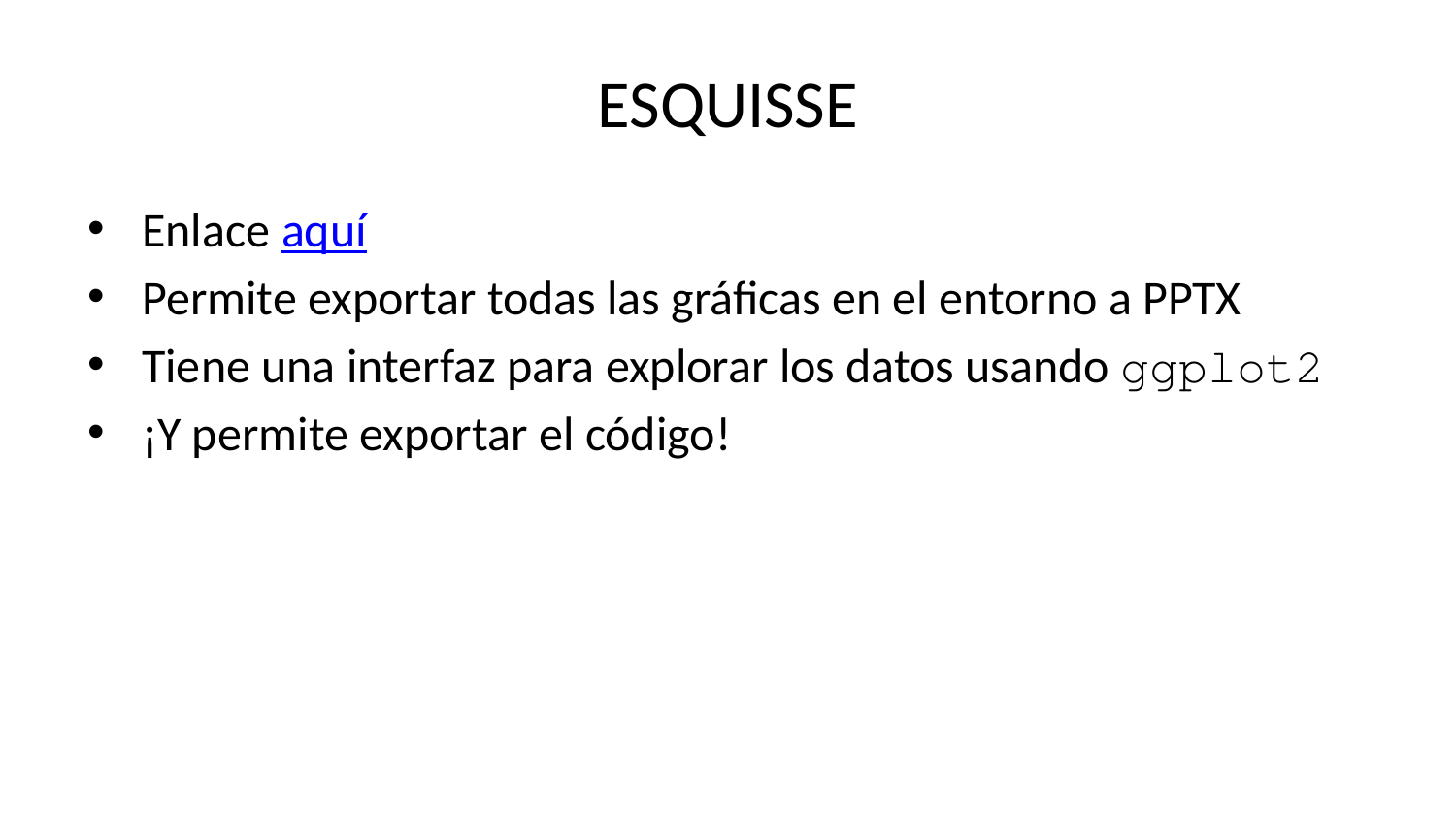

# ESQUISSE
Enlace aquí
Permite exportar todas las gráficas en el entorno a PPTX
Tiene una interfaz para explorar los datos usando ggplot2
¡Y permite exportar el código!